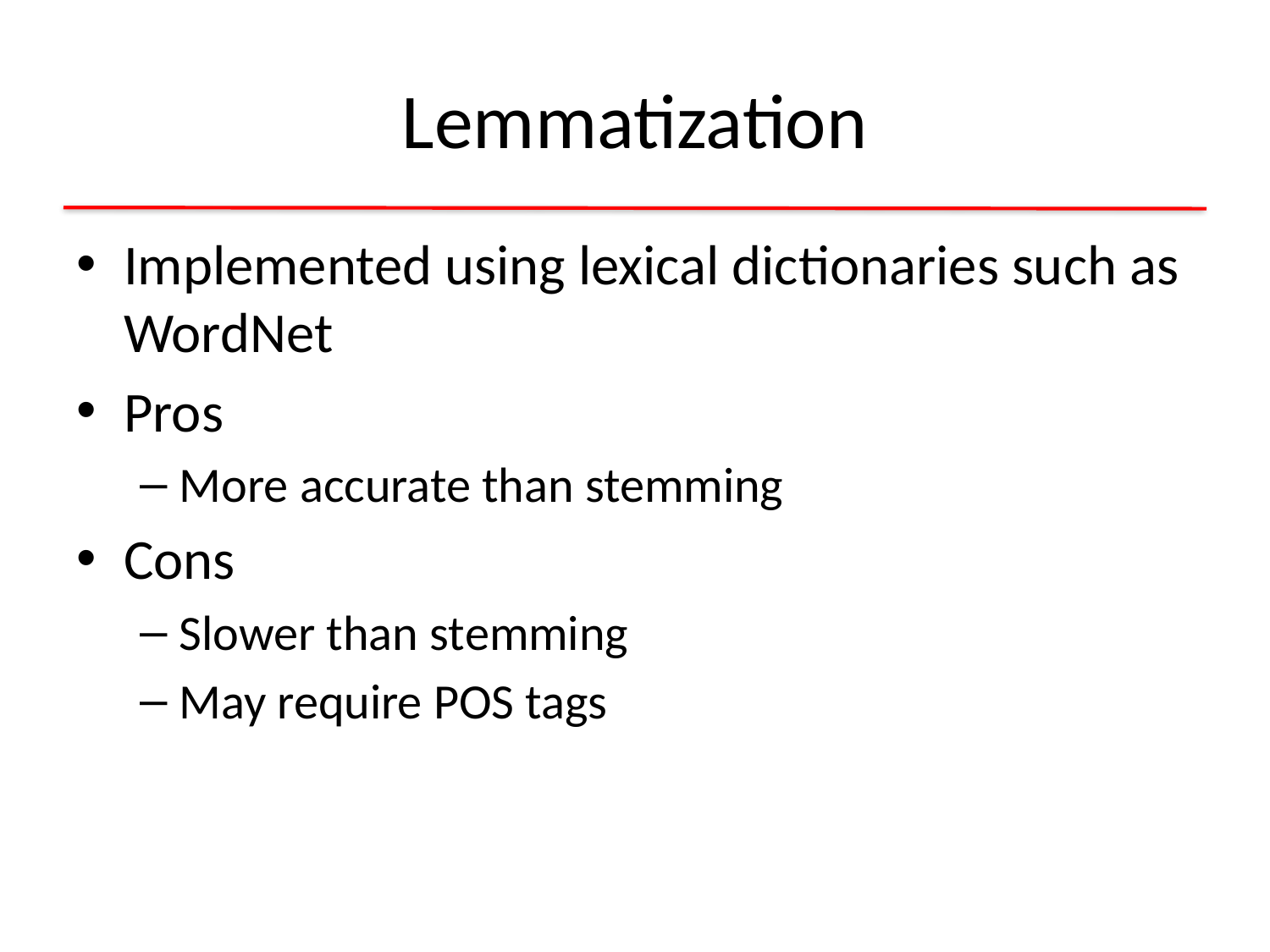

# Lemmatization
Implemented using lexical dictionaries such as WordNet
Pros
More accurate than stemming
Cons
Slower than stemming
May require POS tags